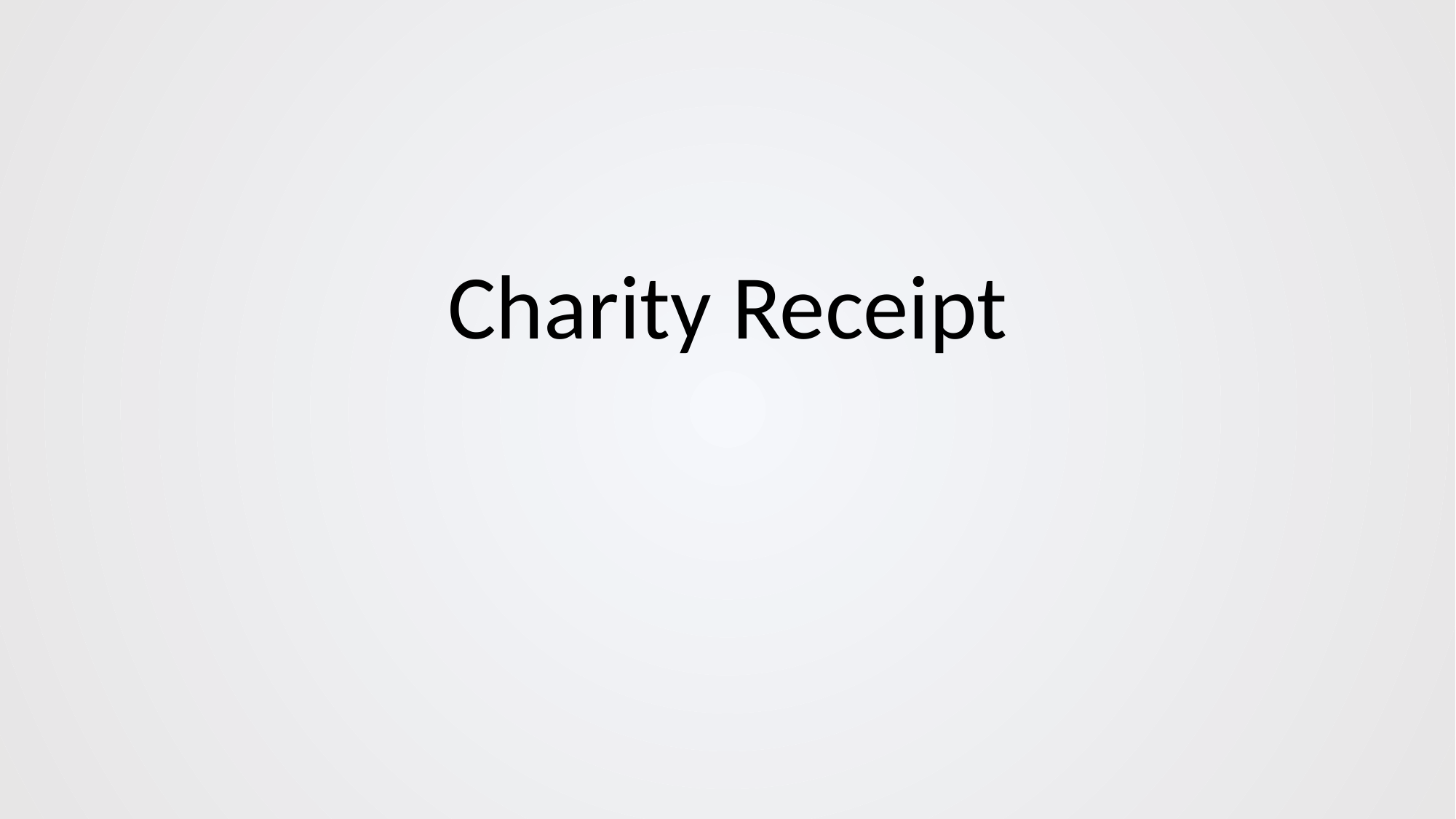

# Charity Receipt
Blockchain Enabled Receipt Printer for Charity